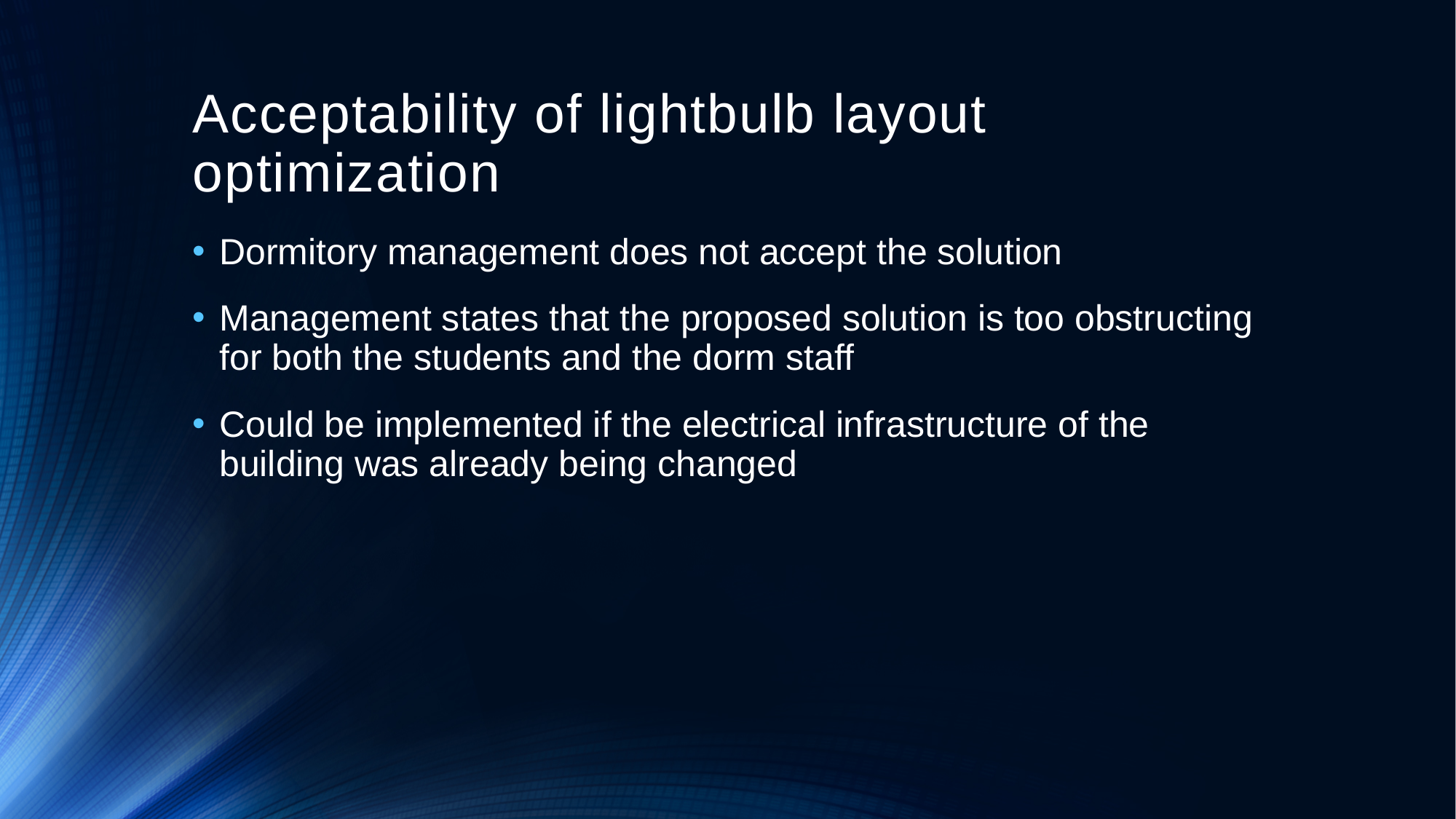

# Acceptability of lightbulb layout optimization
Dormitory management does not accept the solution
Management states that the proposed solution is too obstructing for both the students and the dorm staff
Could be implemented if the electrical infrastructure of the building was already being changed